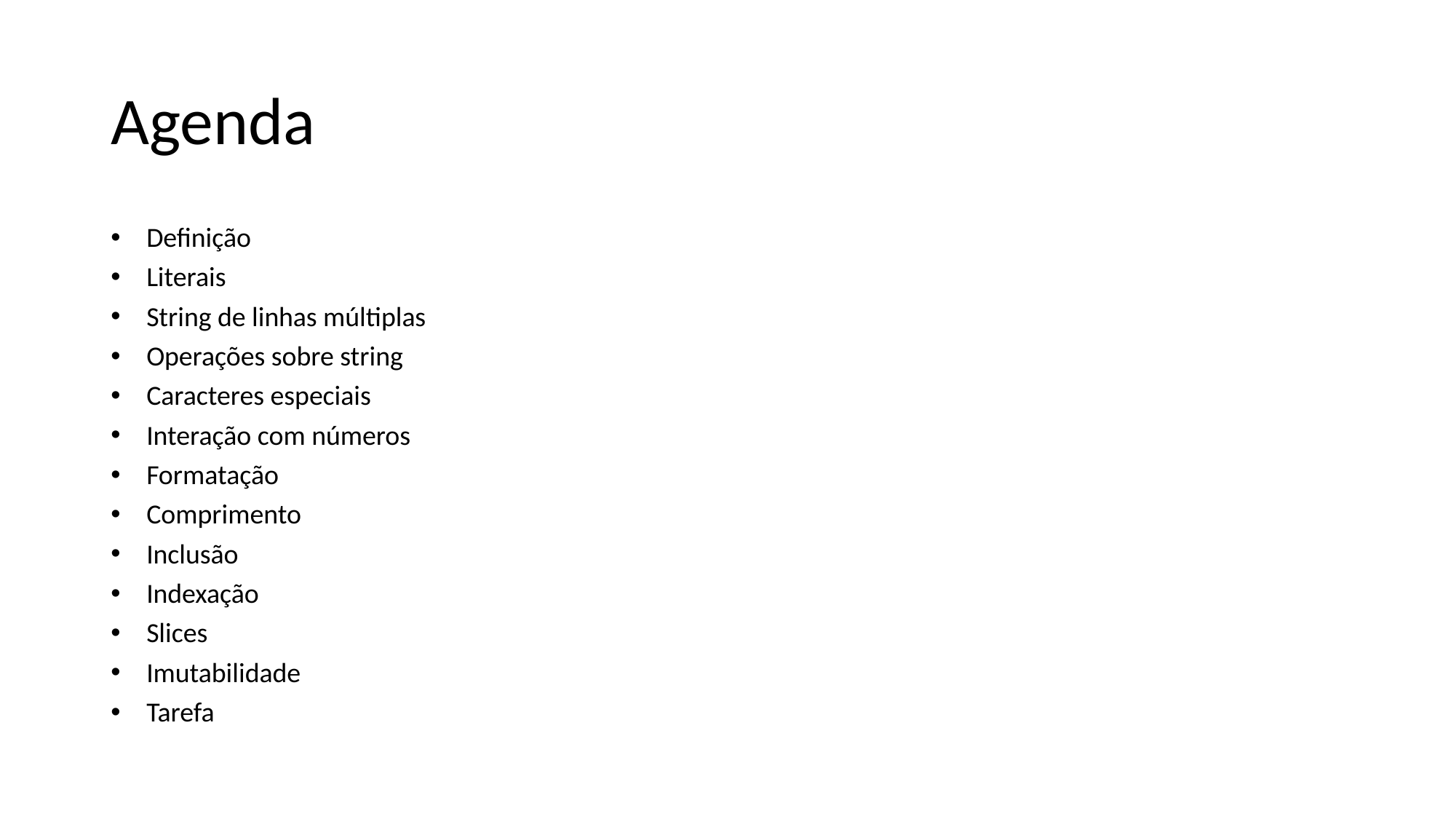

# Agenda
Definição
Literais
String de linhas múltiplas
Operações sobre string
Caracteres especiais
Interação com números
Formatação
Comprimento
Inclusão
Indexação
Slices
Imutabilidade
Tarefa